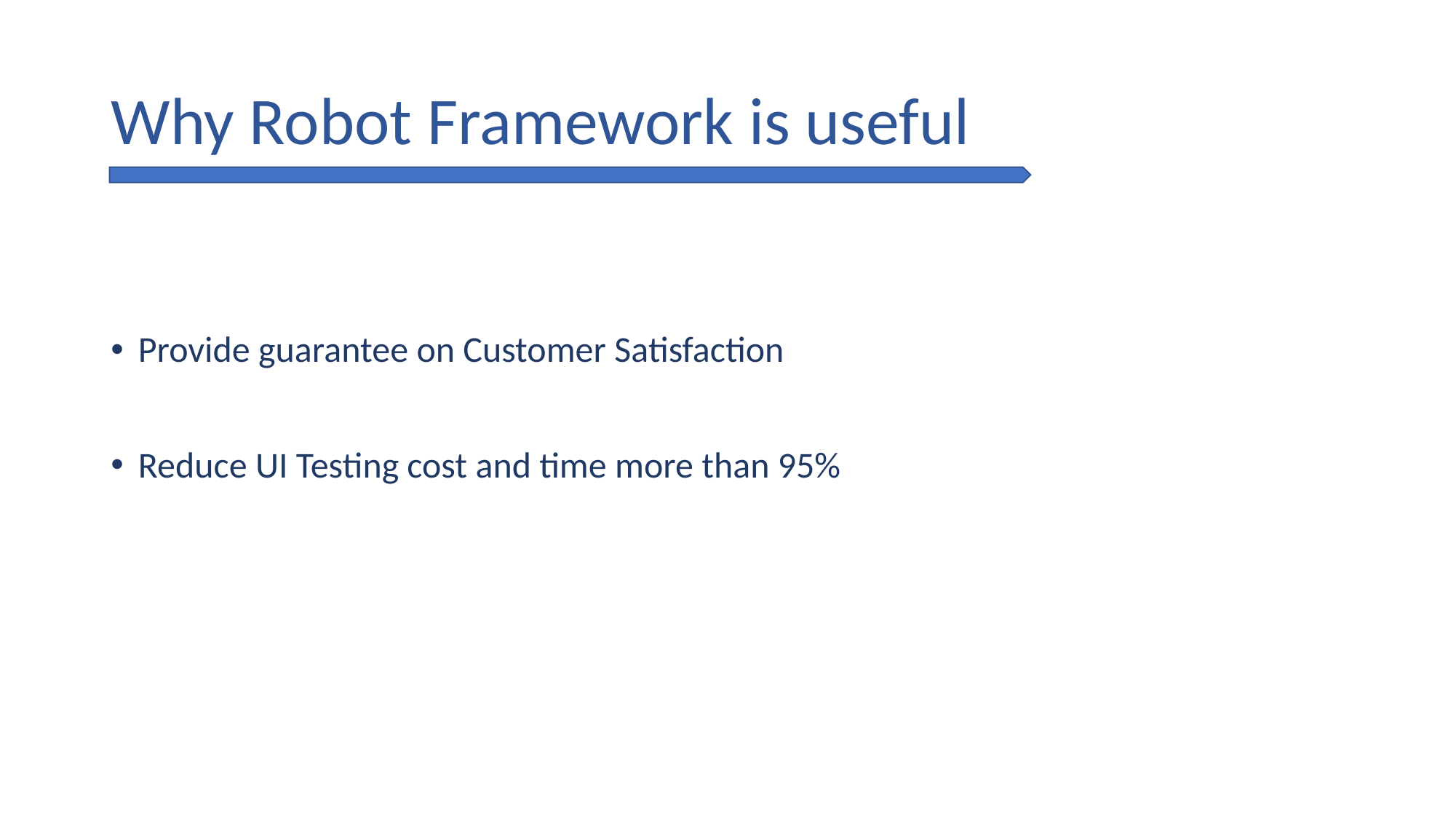

# Why Robot Framework is useful

Provide guarantee on Customer Satisfaction

Reduce UI Testing cost and time more than 95%